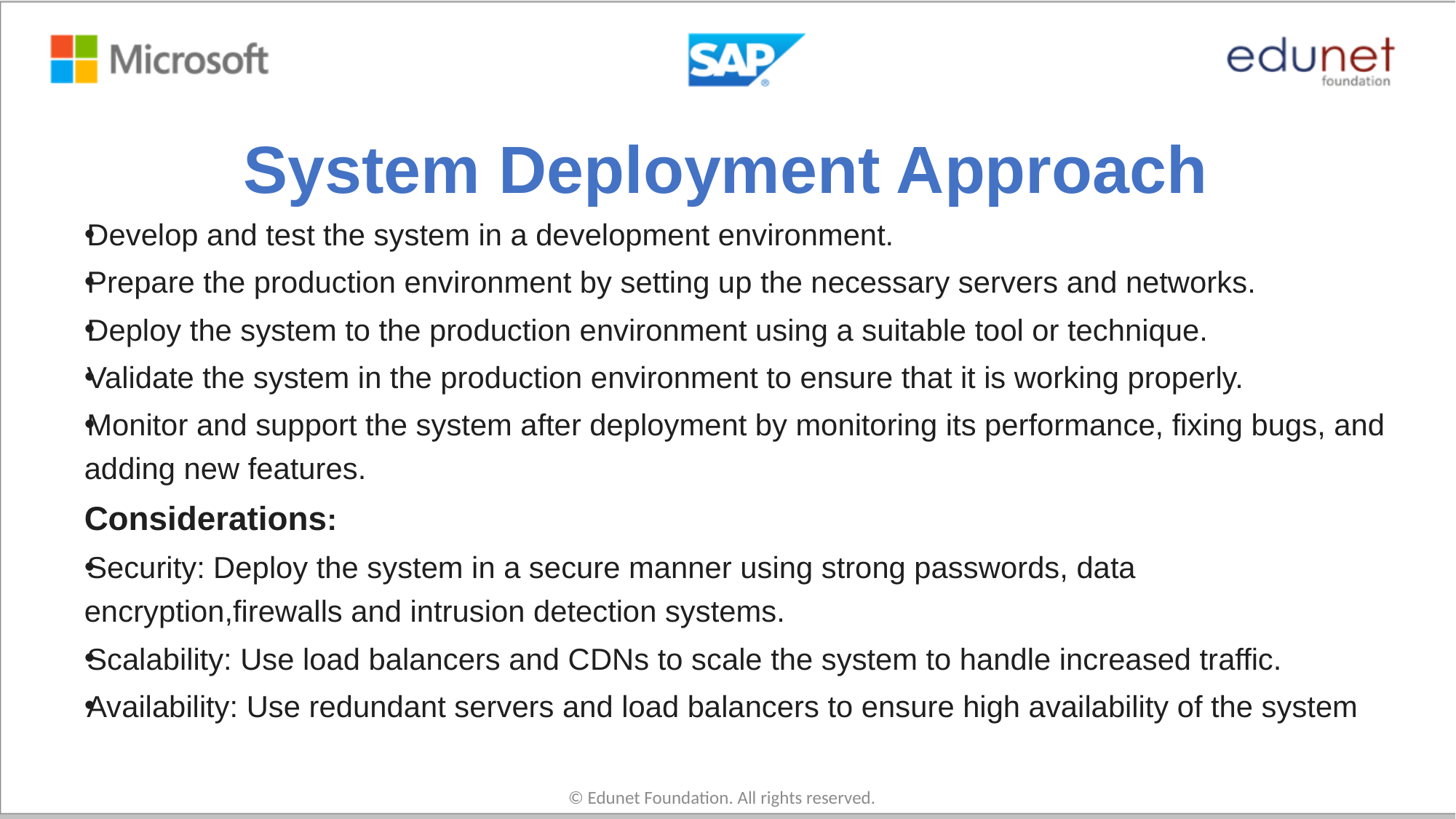

# System Deployment Approach
Develop and test the system in a development environment.
Prepare the production environment by setting up the necessary servers and networks.
Deploy the system to the production environment using a suitable tool or technique.
Validate the system in the production environment to ensure that it is working properly.
Monitor and support the system after deployment by monitoring its performance, fixing bugs, and adding new features.
Considerations:
Security: Deploy the system in a secure manner using strong passwords, data  encryption,firewalls and intrusion detection systems.
Scalability: Use load balancers and CDNs to scale the system to handle increased traffic.
Availability: Use redundant servers and load balancers to ensure high availability of the system

© Edunet Foundation. All rights reserved.